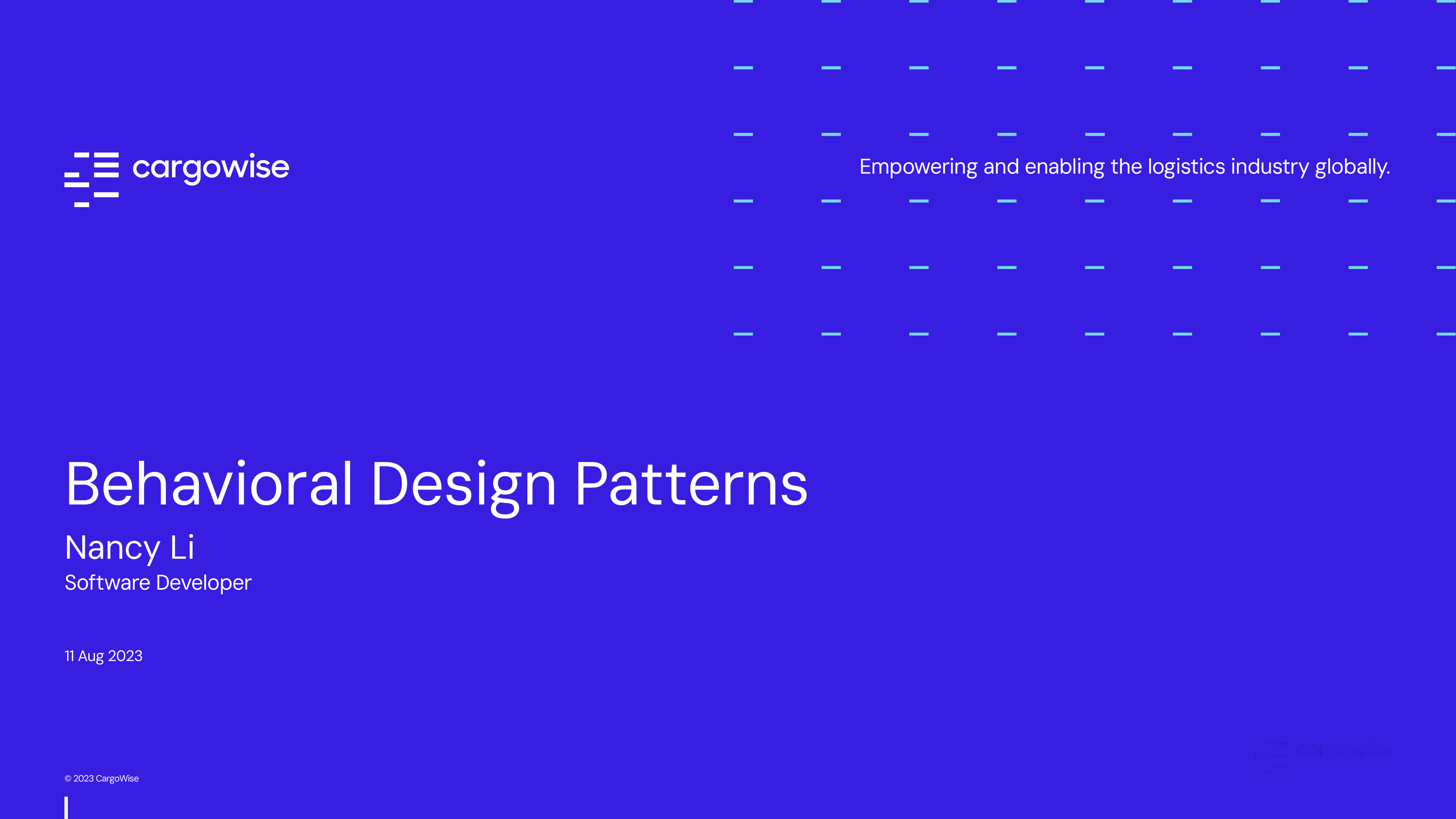

Empowering and enabling the logistics industry globally.
Behavioral Design Patterns
Nancy Li
Software Developer
11 Aug 2023
© 2023 CargoWise